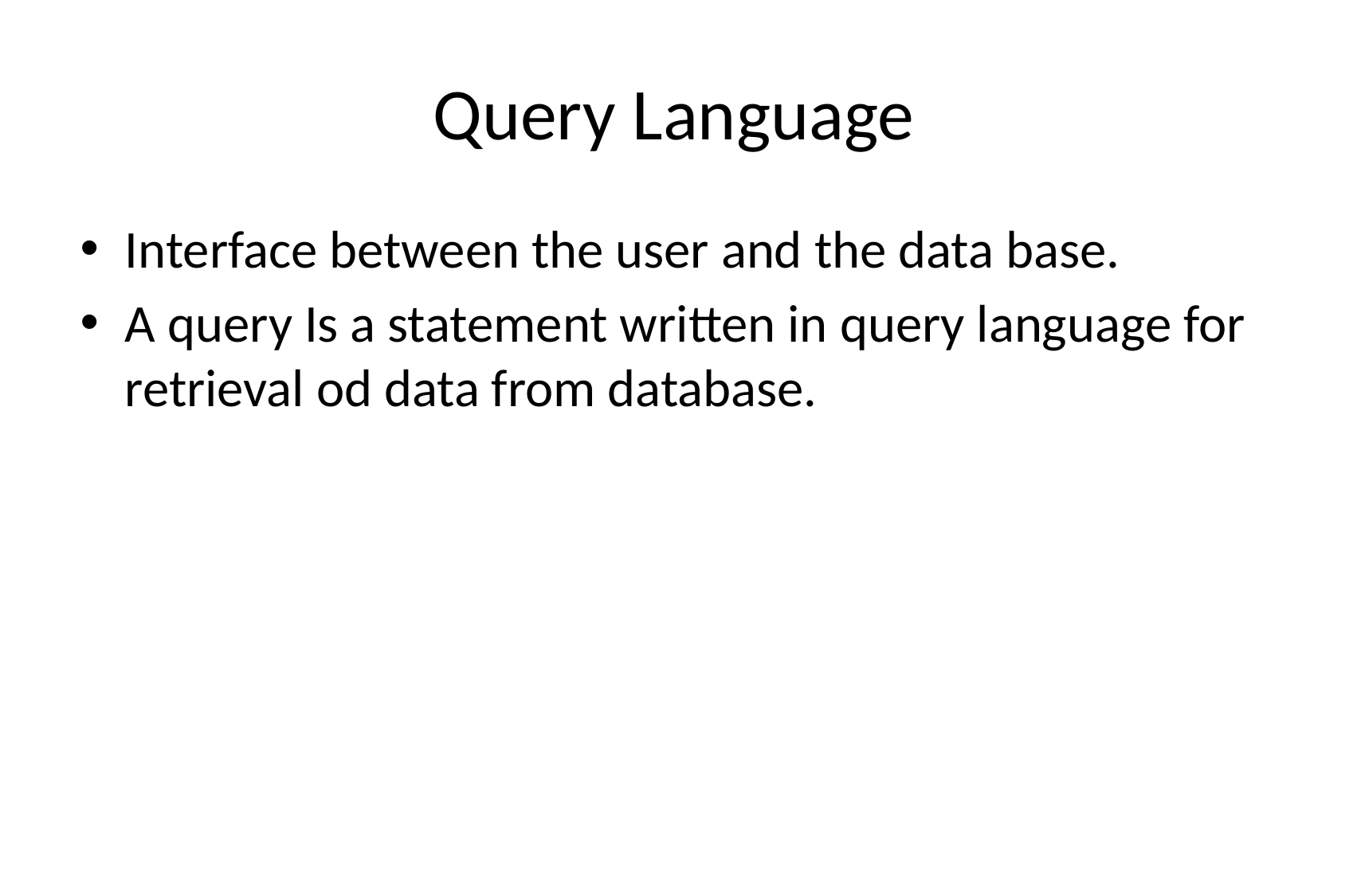

# Query Language
Interface between the user and the data base.
A query Is a statement written in query language for retrieval od data from database.